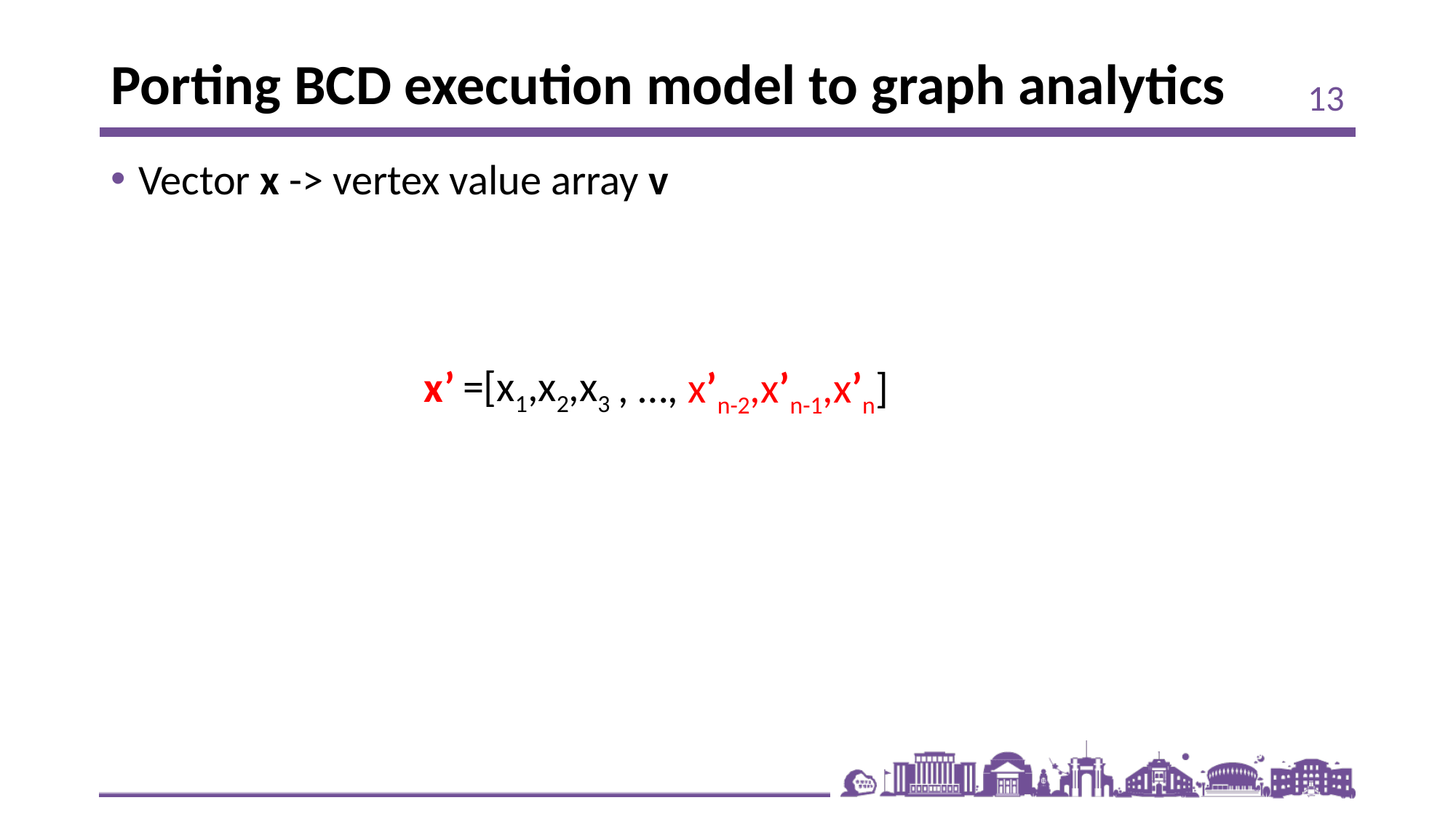

# Porting BCD execution model to graph analytics
13
Vector x -> vertex value array v

=[x1,x2,x3
x’
, …,
x’n-2,x’n-1,x’n]